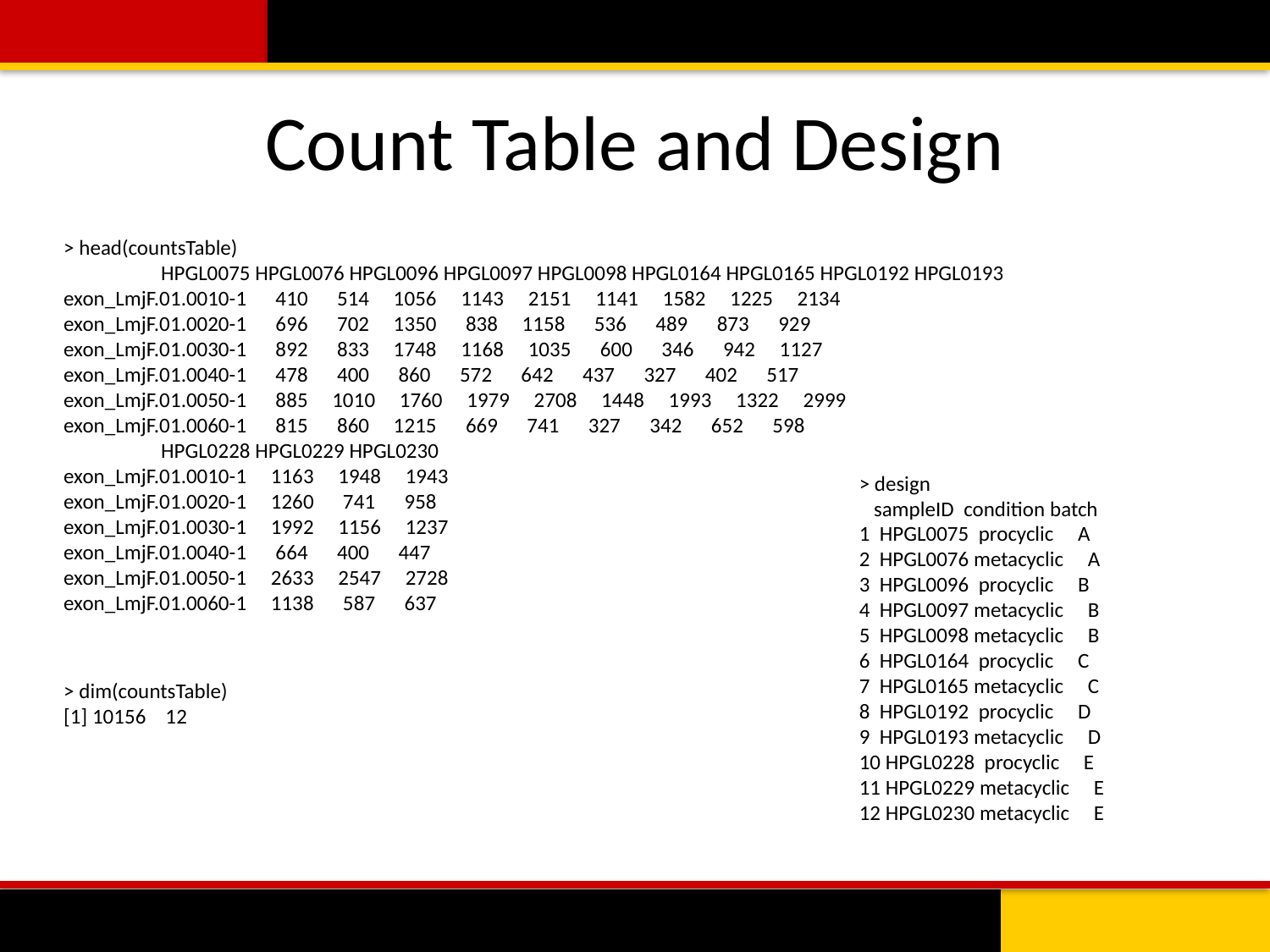

# Count Table and Design
> head(countsTable)
                    HPGL0075 HPGL0076 HPGL0096 HPGL0097 HPGL0098 HPGL0164 HPGL0165 HPGL0192 HPGL0193
exon_LmjF.01.0010-1      410      514     1056     1143     2151     1141     1582     1225     2134
exon_LmjF.01.0020-1      696      702     1350      838     1158      536      489      873      929
exon_LmjF.01.0030-1      892      833     1748     1168     1035      600      346      942     1127
exon_LmjF.01.0040-1      478      400      860      572      642      437      327      402      517
exon_LmjF.01.0050-1      885     1010     1760     1979     2708     1448     1993     1322     2999
exon_LmjF.01.0060-1      815      860     1215      669      741      327      342      652      598
                    HPGL0228 HPGL0229 HPGL0230
exon_LmjF.01.0010-1     1163     1948     1943
exon_LmjF.01.0020-1     1260      741      958
exon_LmjF.01.0030-1     1992     1156     1237
exon_LmjF.01.0040-1      664      400      447
exon_LmjF.01.0050-1     2633     2547     2728
exon_LmjF.01.0060-1     1138      587      637
> design
   sampleID  condition batch
1  HPGL0075  procyclic     A
2  HPGL0076 metacyclic     A
3  HPGL0096  procyclic     B
4  HPGL0097 metacyclic     B
5  HPGL0098 metacyclic     B
6  HPGL0164  procyclic     C
7  HPGL0165 metacyclic     C
8  HPGL0192  procyclic     D
9  HPGL0193 metacyclic     D
10 HPGL0228  procyclic     E
11 HPGL0229 metacyclic     E
12 HPGL0230 metacyclic     E
> dim(countsTable)
[1] 10156    12